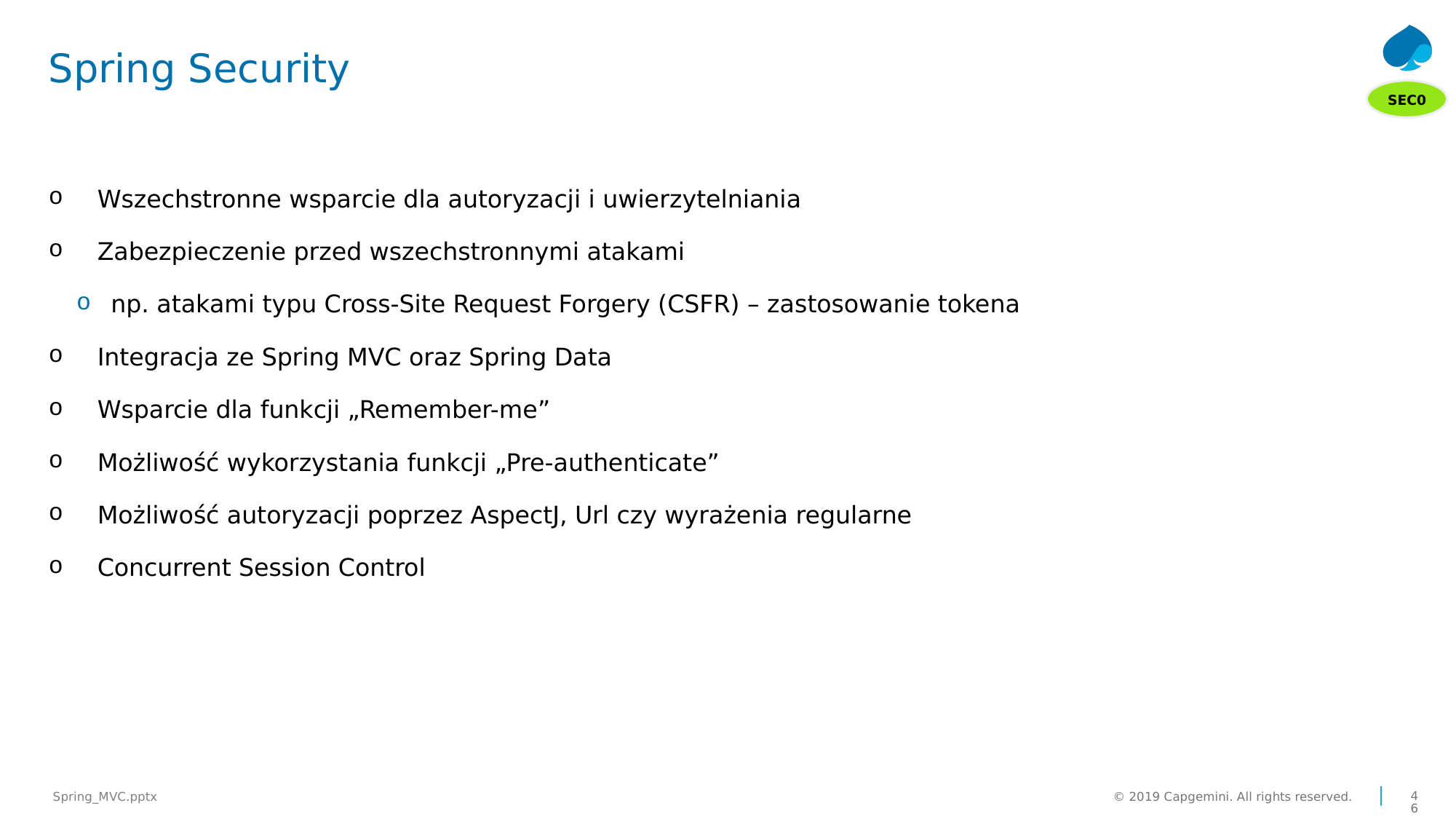

# Spring Security
SEC0
 Wszechstronne wsparcie dla autoryzacji i uwierzytelniania
 Zabezpieczenie przed wszechstronnymi atakami
 np. atakami typu Cross-Site Request Forgery (CSFR) – zastosowanie tokena
 Integracja ze Spring MVC oraz Spring Data
 Wsparcie dla funkcji „Remember-me”
 Możliwość wykorzystania funkcji „Pre-authenticate”
 Możliwość autoryzacji poprzez AspectJ, Url czy wyrażenia regularne
 Concurrent Session Control

© 2019 Capgemini. All rights reserved.
46